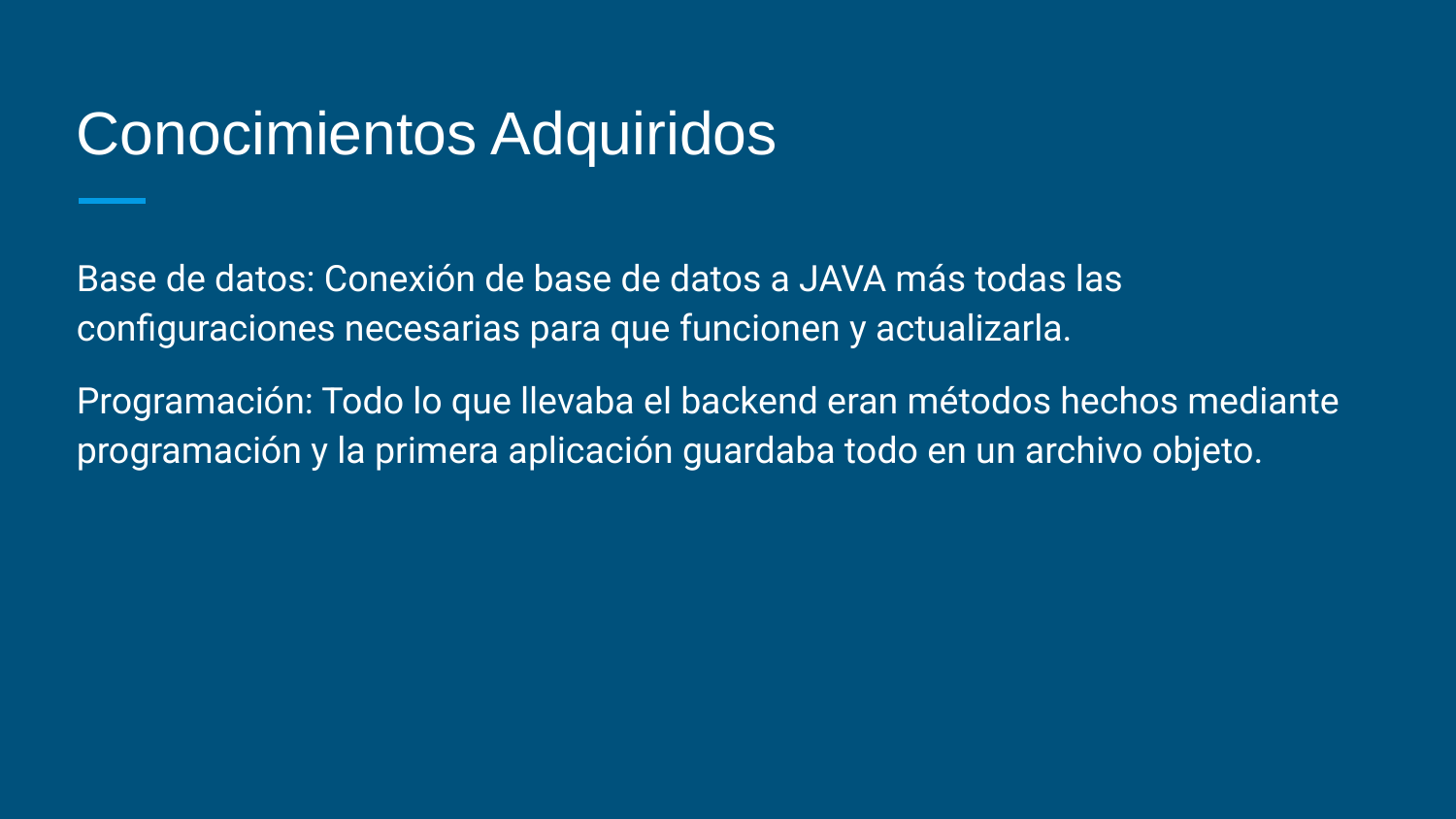

# Conocimientos Adquiridos
Base de datos: Conexión de base de datos a JAVA más todas las configuraciones necesarias para que funcionen y actualizarla.
Programación: Todo lo que llevaba el backend eran métodos hechos mediante programación y la primera aplicación guardaba todo en un archivo objeto.